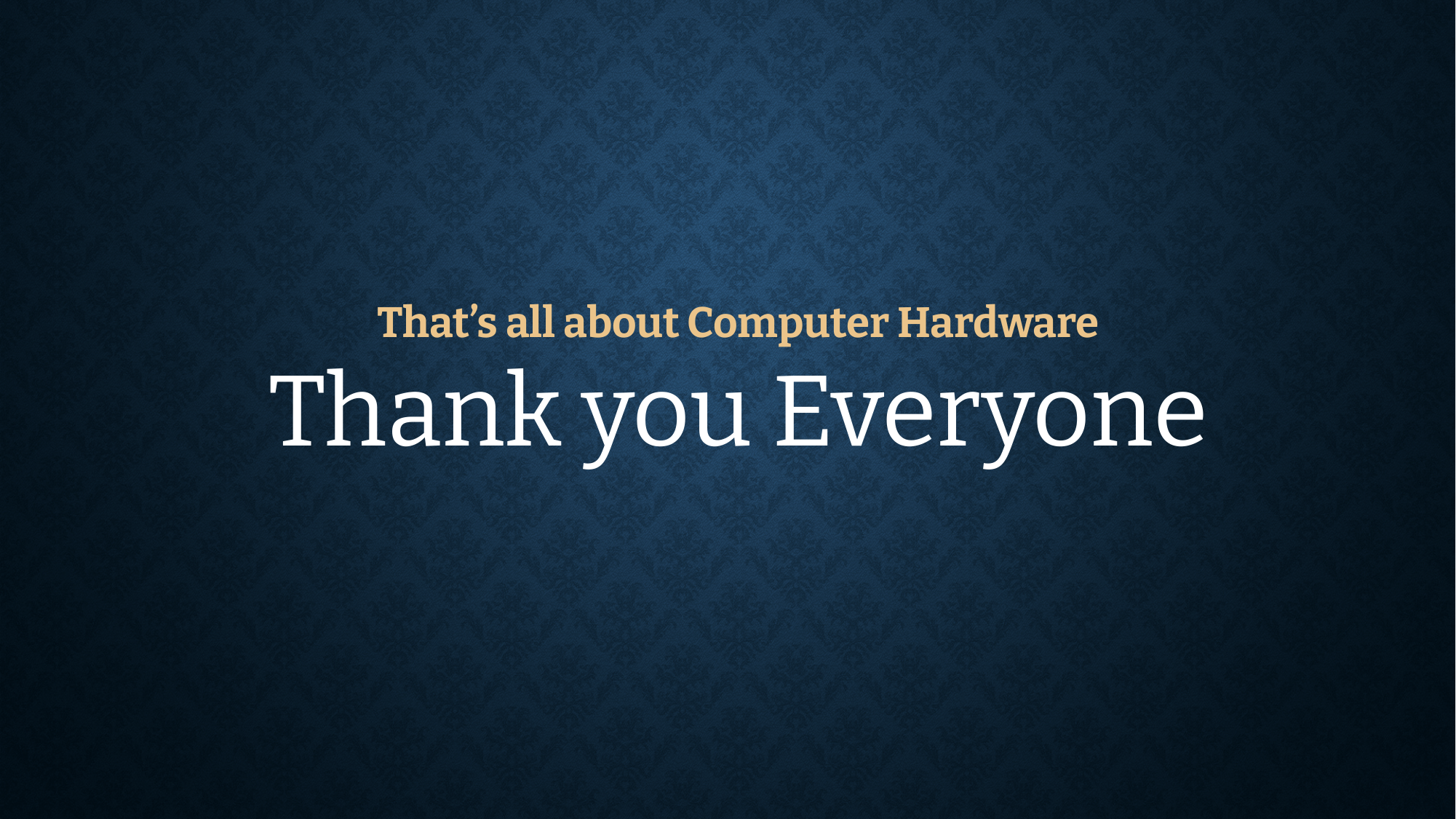

That’s all about Computer Hardware
Thank you Everyone